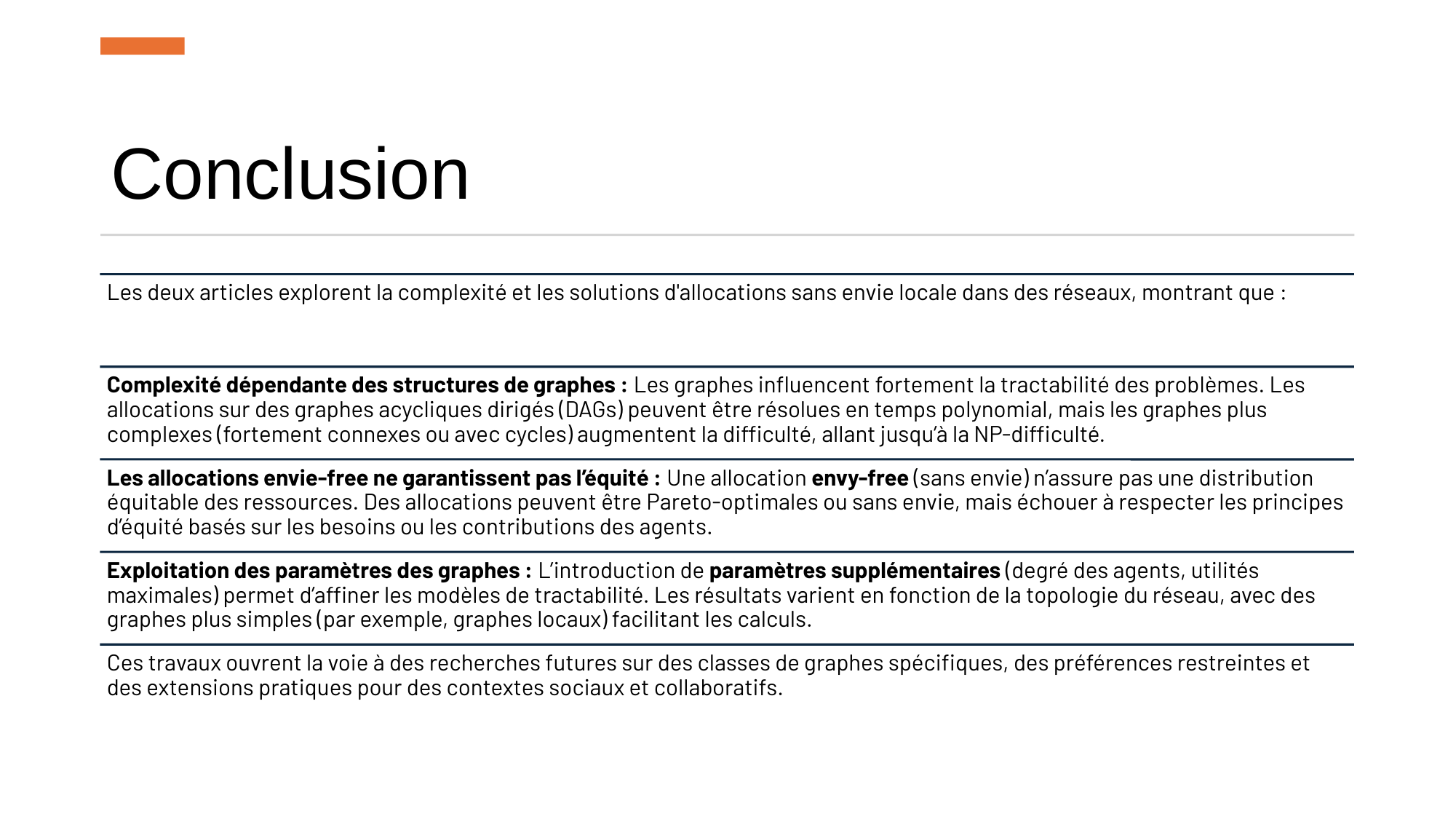

# Conclusion

Les deux articles explorent la complexité et les solutions d'allocations sans envie locale dans des réseaux, montrant que :
Complexité dépendante des structures de graphes : Les graphes influencent fortement la tractabilité des problèmes. Les allocations sur des graphes acycliques dirigés (DAGs) peuvent être résolues en temps polynomial, mais les graphes plus complexes (fortement connexes ou avec cycles) augmentent la difficulté, allant jusqu’à la NP-difficulté.
Les allocations envie-free ne garantissent pas l’équité : Une allocation envy-free (sans envie) n’assure pas une distribution équitable des ressources. Des allocations peuvent être Pareto-optimales ou sans envie, mais échouer à respecter les principes d’équité basés sur les besoins ou les contributions des agents.
Exploitation des paramètres des graphes : L’introduction de paramètres supplémentaires (degré des agents, utilités maximales) permet d’affiner les modèles de tractabilité. Les résultats varient en fonction de la topologie du réseau, avec des graphes plus simples (par exemple, graphes locaux) facilitant les calculs.
Ces travaux ouvrent la voie à des recherches futures sur des classes de graphes spécifiques, des préférences restreintes et des extensions pratiques pour des contextes sociaux et collaboratifs.